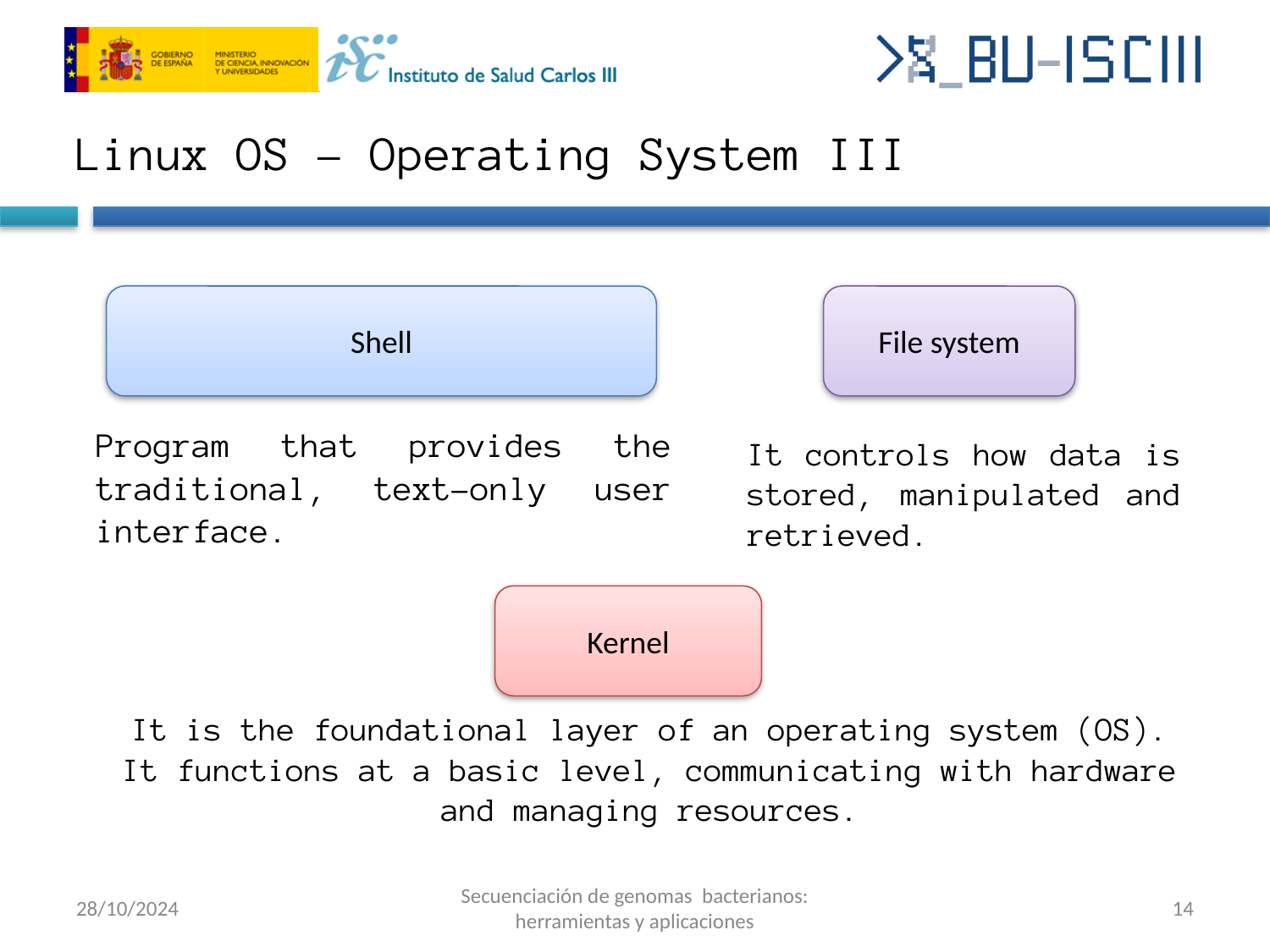

# Linux OS – Operating System III
Shell
File system
Program that provides the traditional, text-only user interface.
It controls how data is stored, manipulated and retrieved.
Kernel
It is the foundational layer of an operating system (OS). It functions at a basic level, communicating with hardware and managing resources.
28/10/2024
Secuenciación de genomas  bacterianos: herramientas y aplicaciones
14